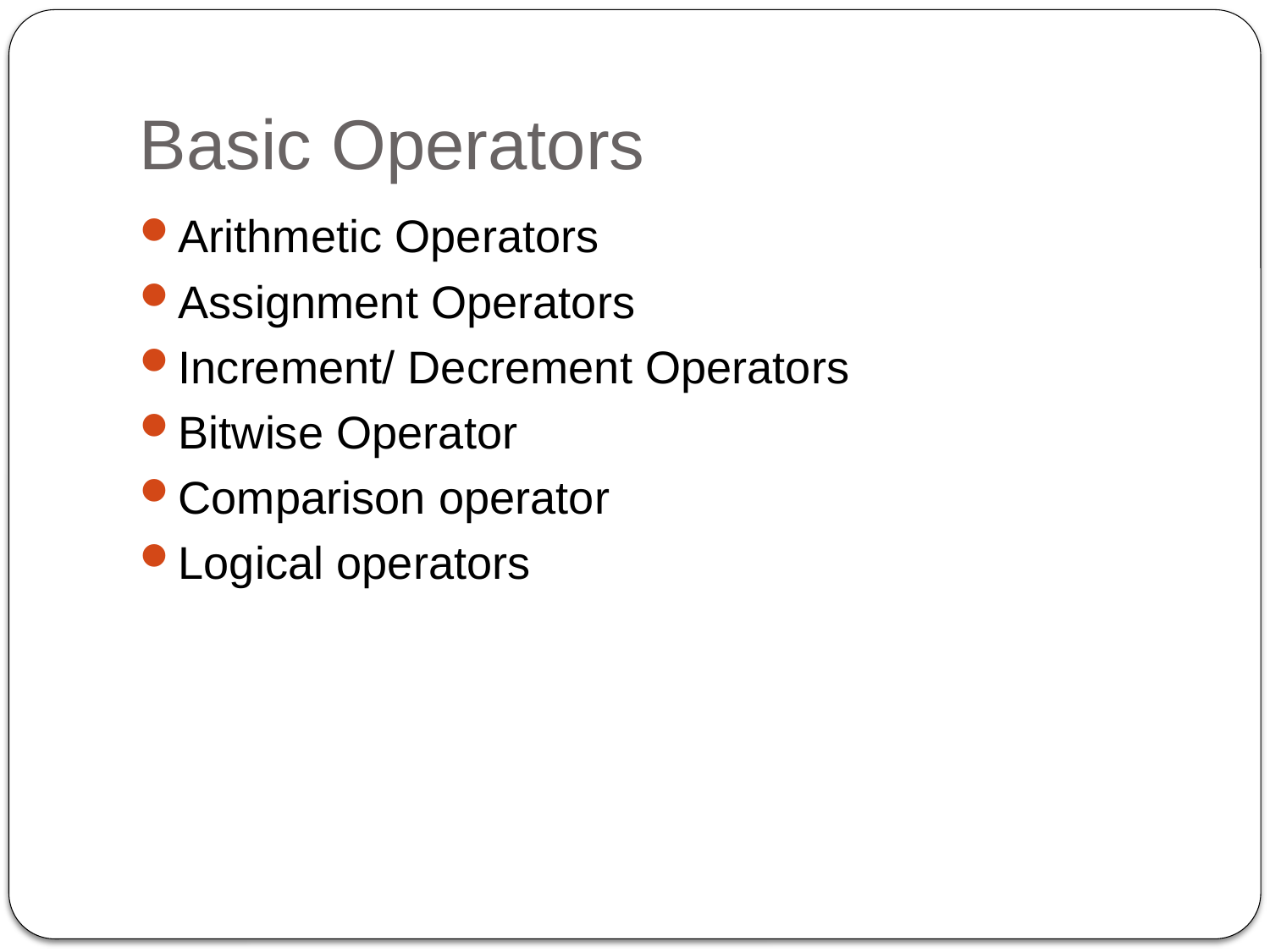

# Basic Operators
Arithmetic Operators
Assignment Operators
Increment/ Decrement Operators
Bitwise Operator
Comparison operator
Logical operators